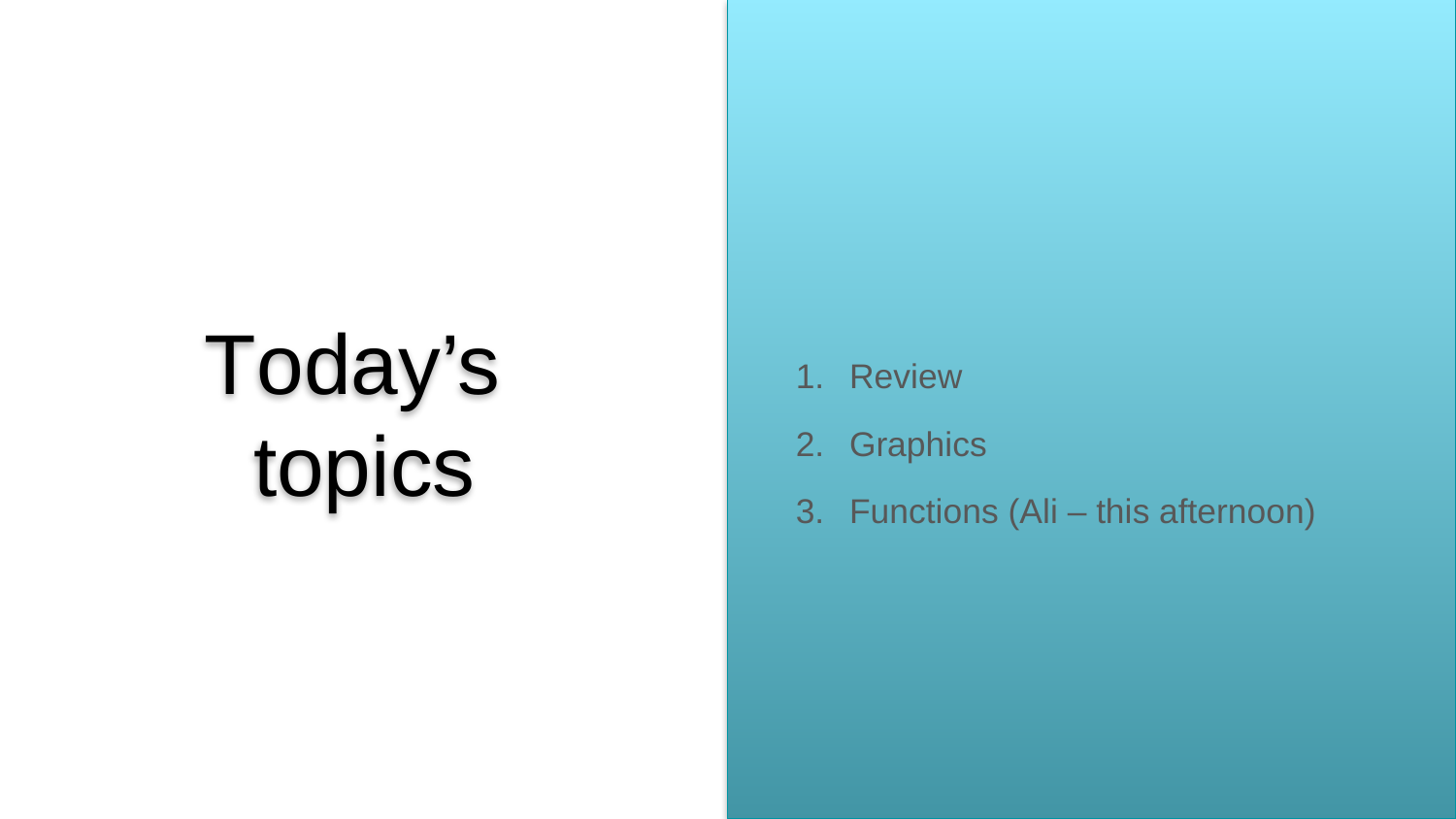

Review
Graphics
Functions (Ali – this afternoon)
# Today’s topics